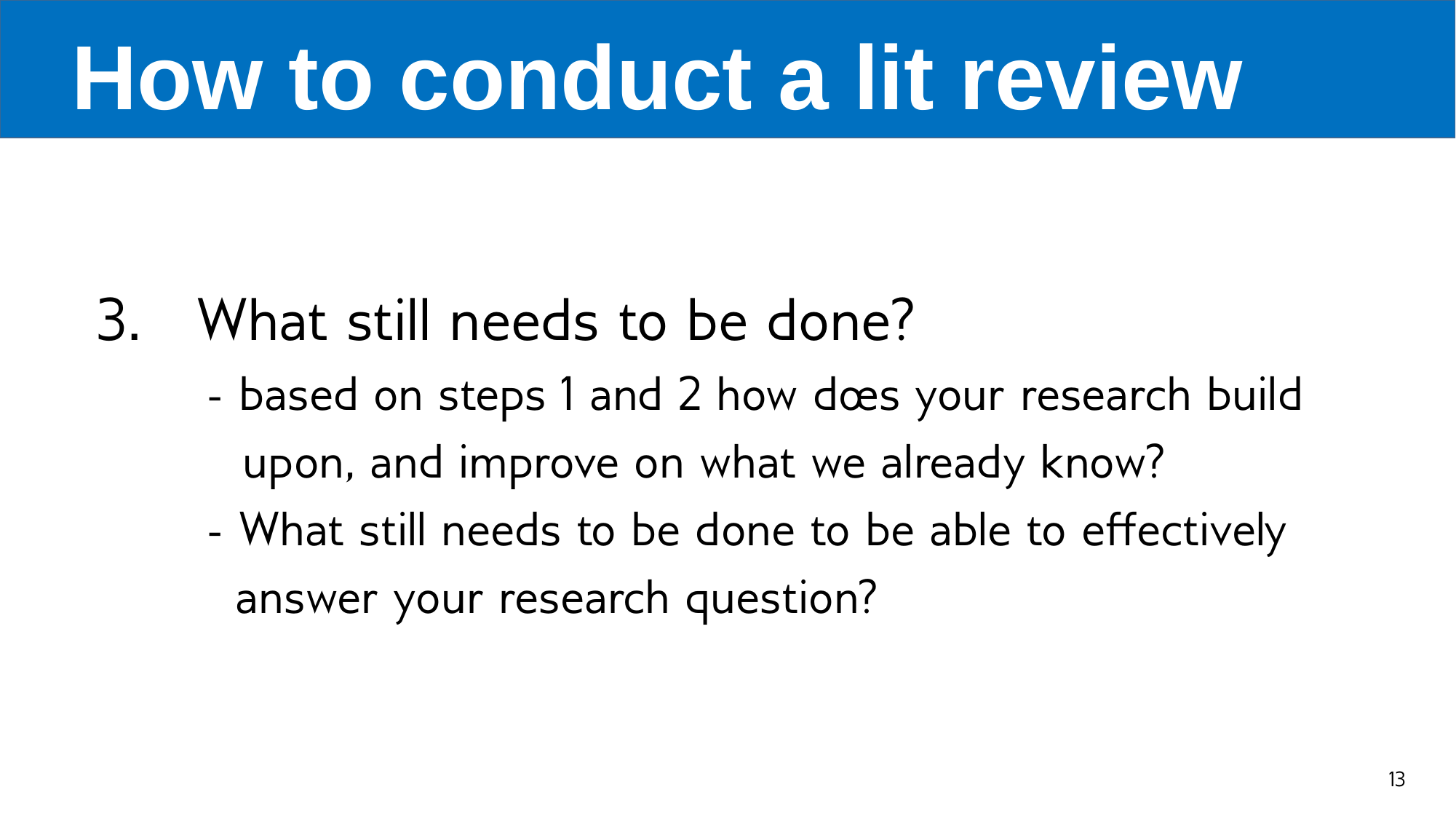

# How to conduct a lit review

3.   What still needs to be done?
	- based on steps 1 and 2 how does your research build
          upon, and improve on what we already know?
	- What still needs to be done to be able to effectively
	  answer your research question?
13